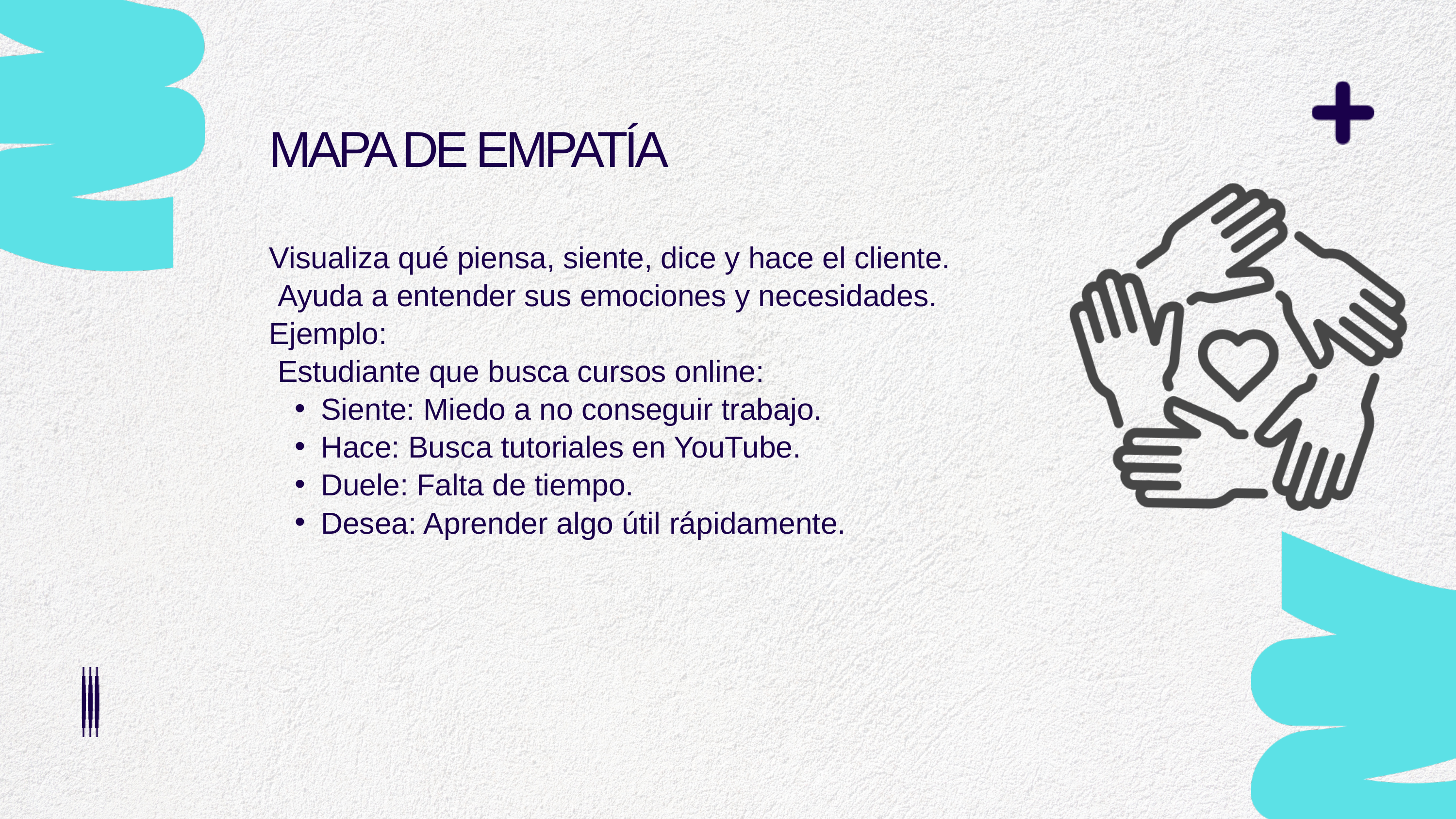

MAPA DE EMPATÍA

Visualiza qué piensa, siente, dice y hace el cliente.
 Ayuda a entender sus emociones y necesidades.
Ejemplo:
 Estudiante que busca cursos online:
Siente: Miedo a no conseguir trabajo.
Hace: Busca tutoriales en YouTube.
Duele: Falta de tiempo.
Desea: Aprender algo útil rápidamente.